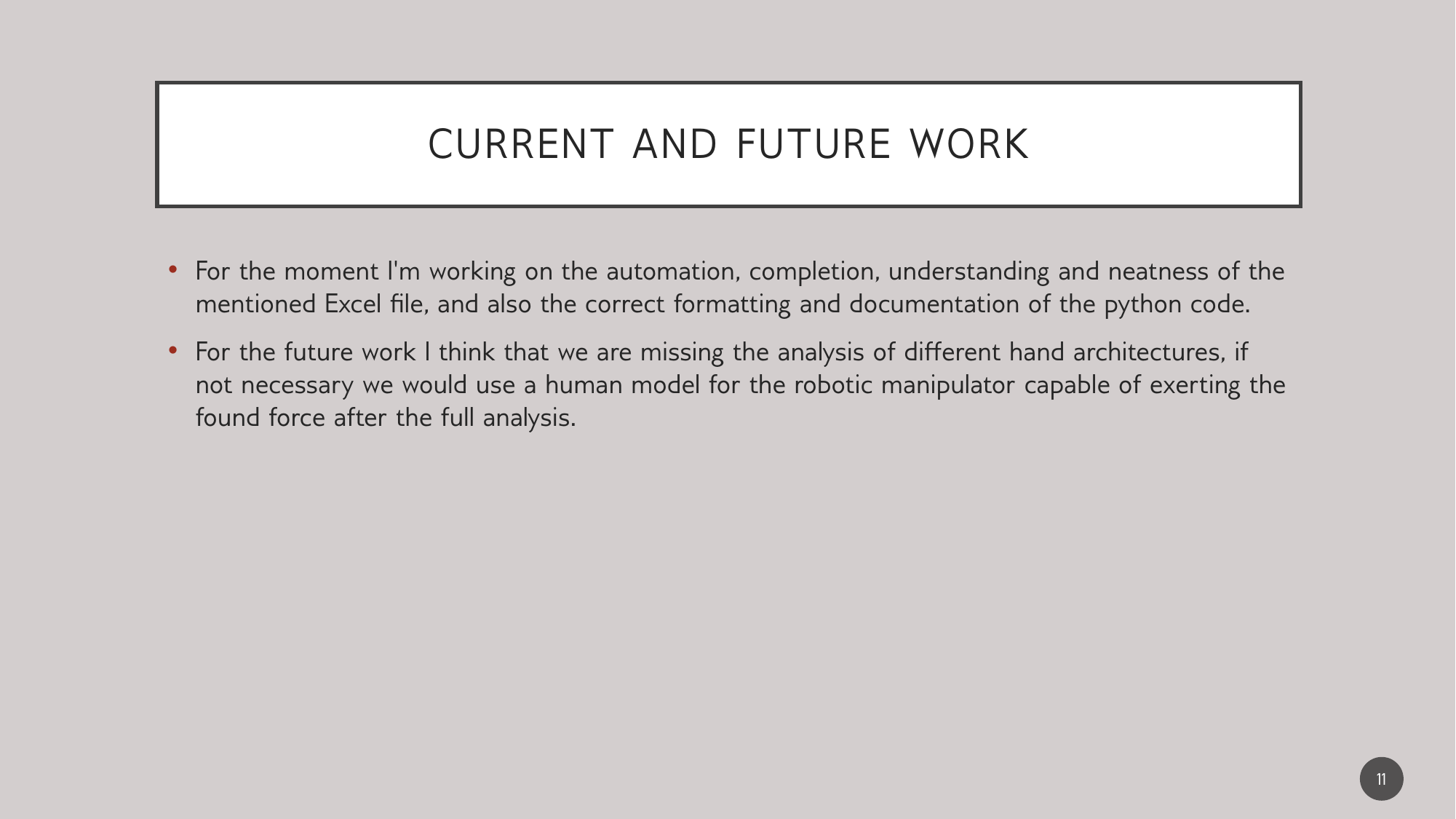

# Current and future work
For the moment I'm working on the automation, completion, understanding and neatness of the mentioned Excel file, and also the correct formatting and documentation of the python code.
For the future work I think that we are missing the analysis of different hand architectures, if not necessary we would use a human model for the robotic manipulator capable of exerting the found force after the full analysis.
11